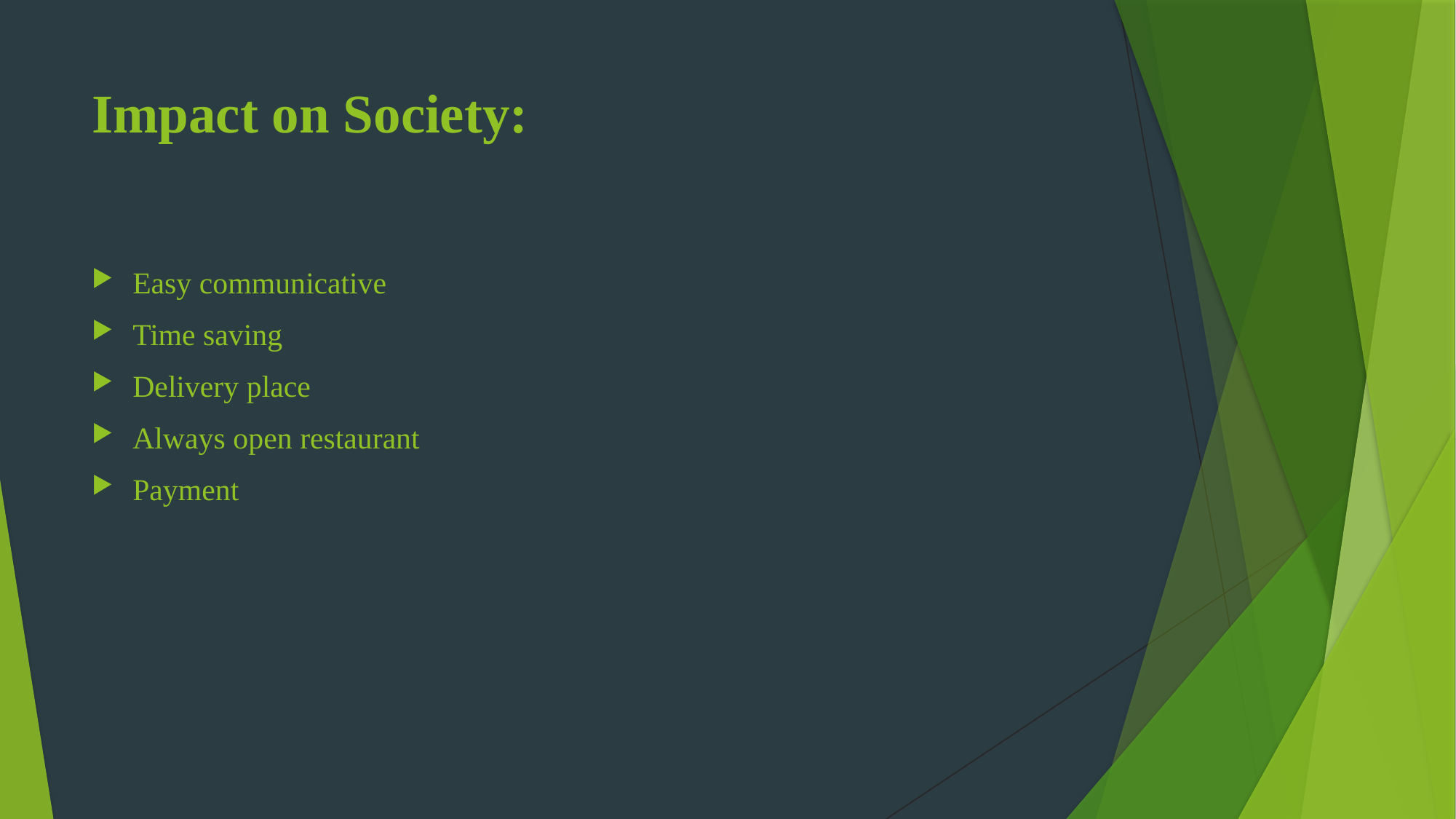

# Impact on Society:
Easy communicative
Time saving
Delivery place
Always open restaurant
Payment